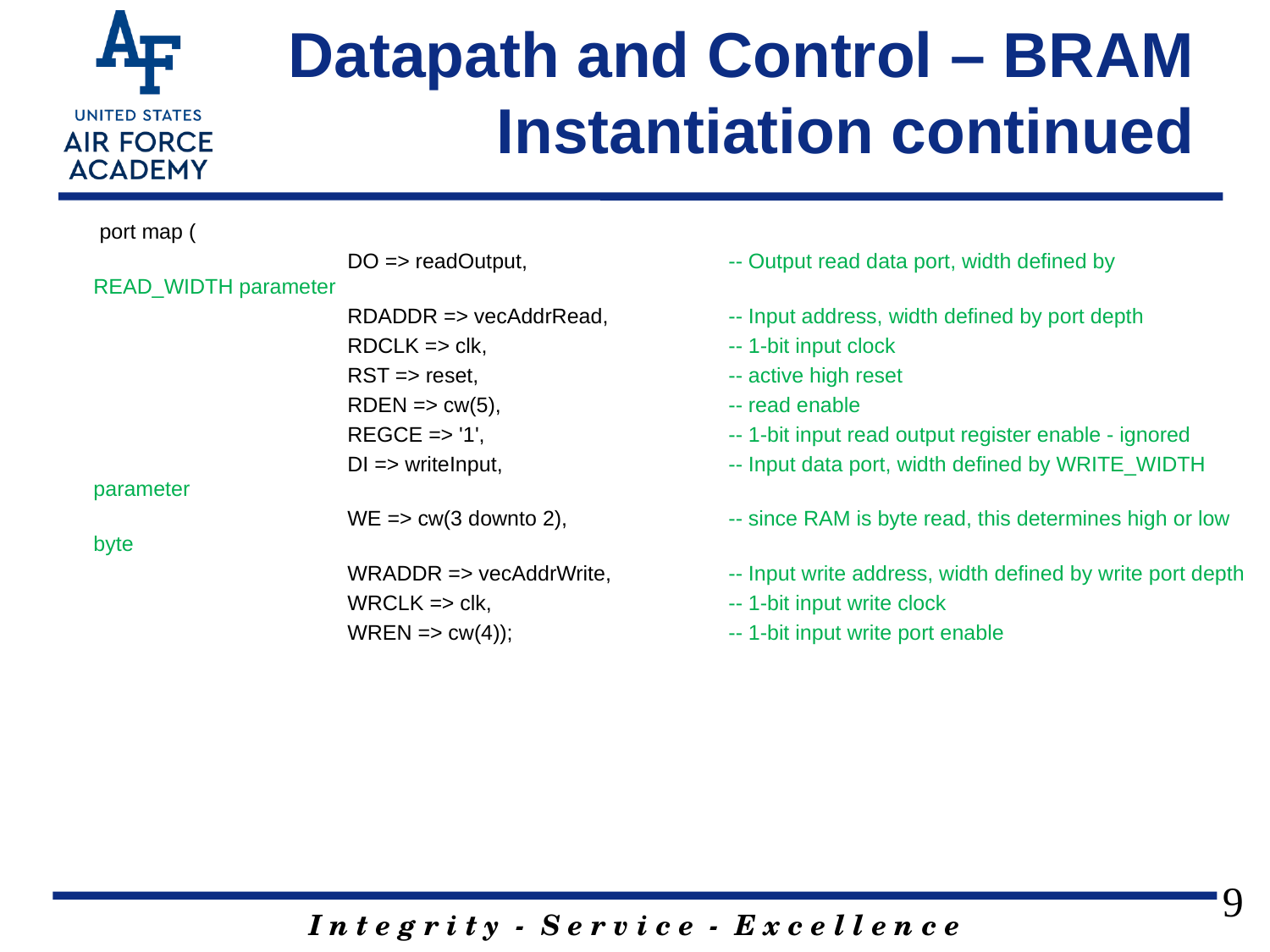

# Datapath and Control – BRAM Instantiation continued
 port map (
		DO => readOutput,		-- Output read data port, width defined by READ_WIDTH parameter
		RDADDR => vecAddrRead,	-- Input address, width defined by port depth
		RDCLK => clk,	 	-- 1-bit input clock
		RST => reset,		-- active high reset
		RDEN => cw(5),		-- read enable
		REGCE => '1',		-- 1-bit input read output register enable - ignored
		DI => writeInput,		-- Input data port, width defined by WRITE_WIDTH parameter
		WE => cw(3 downto 2),		-- since RAM is byte read, this determines high or low byte
		WRADDR => vecAddrWrite,	-- Input write address, width defined by write port depth
		WRCLK => clk,		-- 1-bit input write clock
		WREN => cw(4));		-- 1-bit input write port enable
9